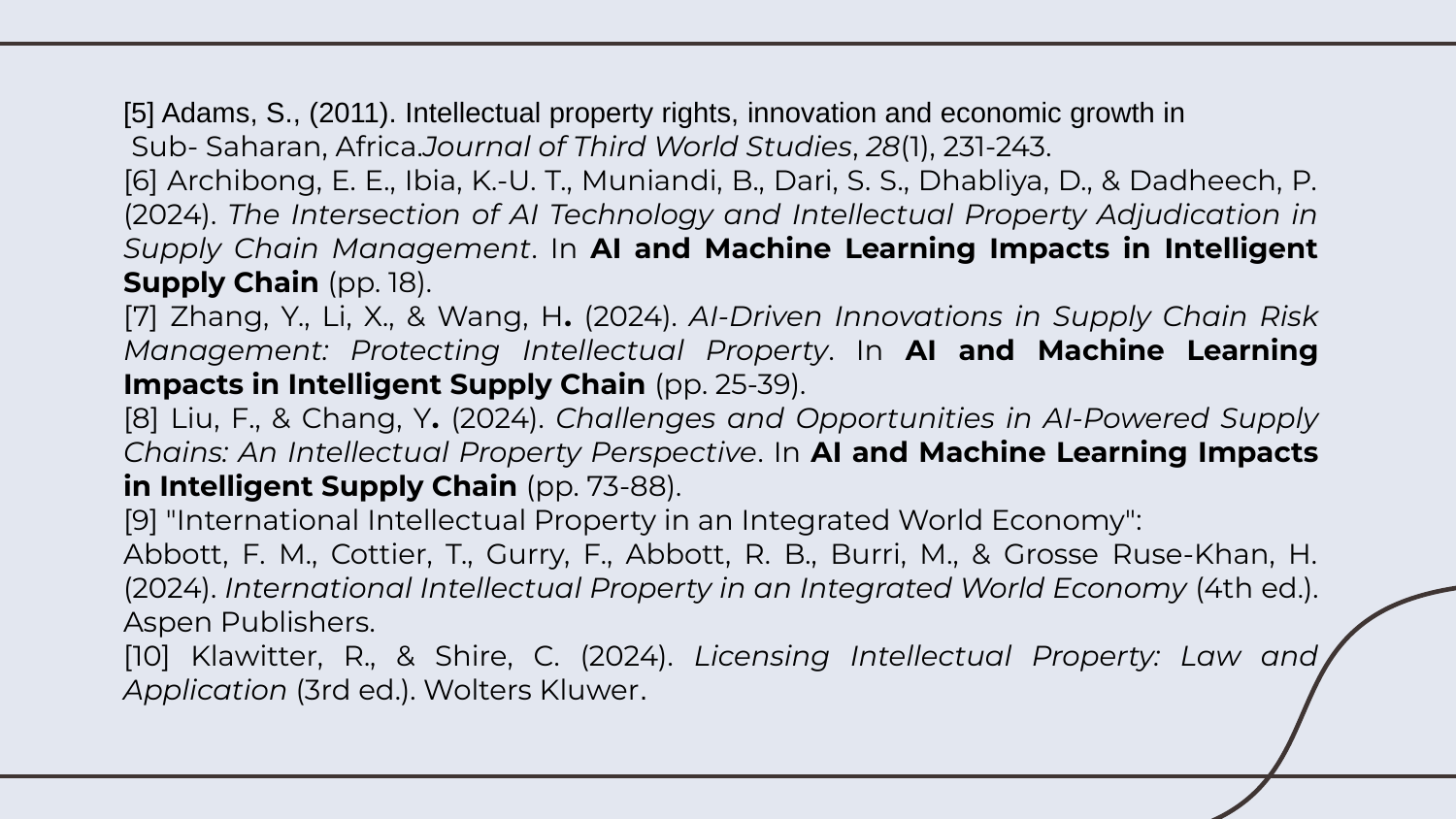

[5] Adams, S., (2011). Intellectual property rights, innovation and economic growth in                  Sub- Saharan, Africa.Journal of Third World Studies, 28(1), 231-243.
[6] Archibong, E. E., Ibia, K.-U. T., Muniandi, B., Dari, S. S., Dhabliya, D., & Dadheech, P. (2024). The Intersection of AI Technology and Intellectual Property Adjudication in Supply Chain Management. In AI and Machine Learning Impacts in Intelligent Supply Chain (pp. 18).
[7] Zhang, Y., Li, X., & Wang, H. (2024). AI-Driven Innovations in Supply Chain Risk Management: Protecting Intellectual Property. In AI and Machine Learning Impacts in Intelligent Supply Chain (pp. 25-39).
[8] Liu, F., & Chang, Y. (2024). Challenges and Opportunities in AI-Powered Supply Chains: An Intellectual Property Perspective. In AI and Machine Learning Impacts in Intelligent Supply Chain (pp. 73-88).
[9] "International Intellectual Property in an Integrated World Economy":
Abbott, F. M., Cottier, T., Gurry, F., Abbott, R. B., Burri, M., & Grosse Ruse-Khan, H. (2024). International Intellectual Property in an Integrated World Economy (4th ed.). Aspen Publishers.
[10] Klawitter, R., & Shire, C. (2024). Licensing Intellectual Property: Law and Application (3rd ed.). Wolters Kluwer.